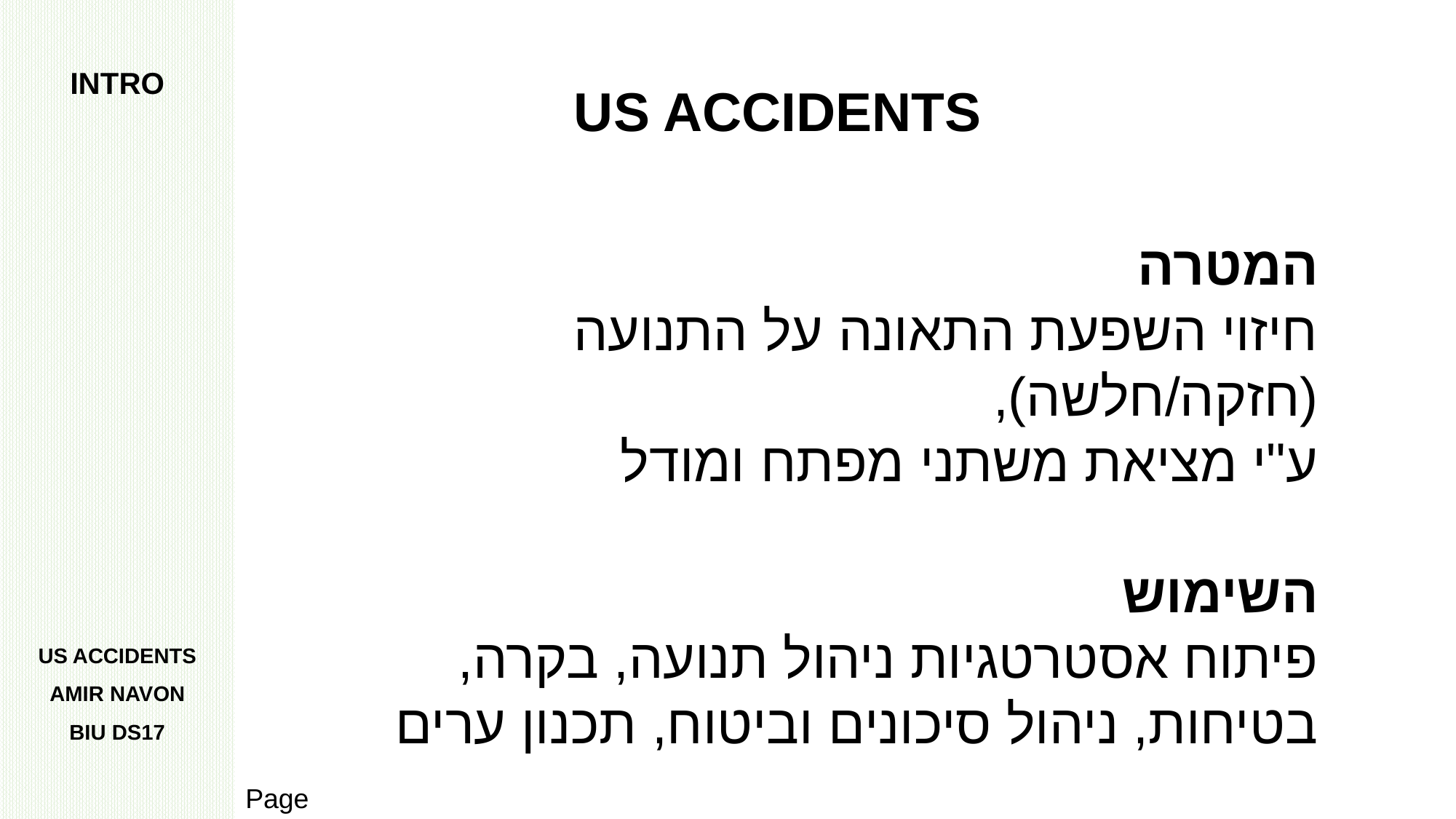

INTRO
US ACCIDENTS
המטרה
חיזוי השפעת התאונה על התנועה (חזקה/חלשה),
ע"י מציאת משתני מפתח ומודל

השימוש
פיתוח אסטרטגיות ניהול תנועה, בקרה, בטיחות, ניהול סיכונים וביטוח, תכנון ערים
US ACCIDENTS
AMIR NAVON
BIU DS17
Page 1/8